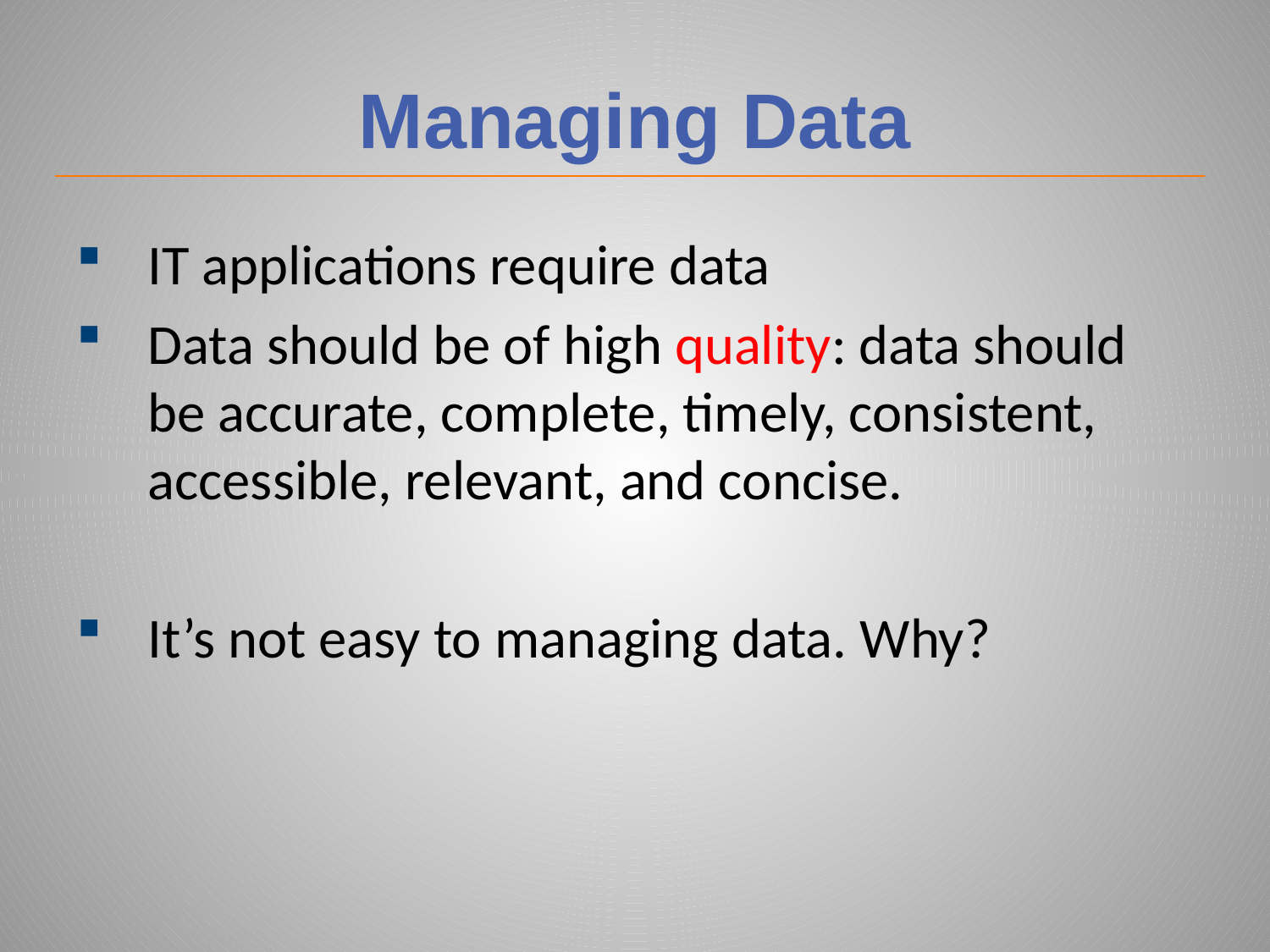

# Managing Data
IT applications require data
Data should be of high quality: data should be accurate, complete, timely, consistent, accessible, relevant, and concise.

It’s not easy to managing data. Why?